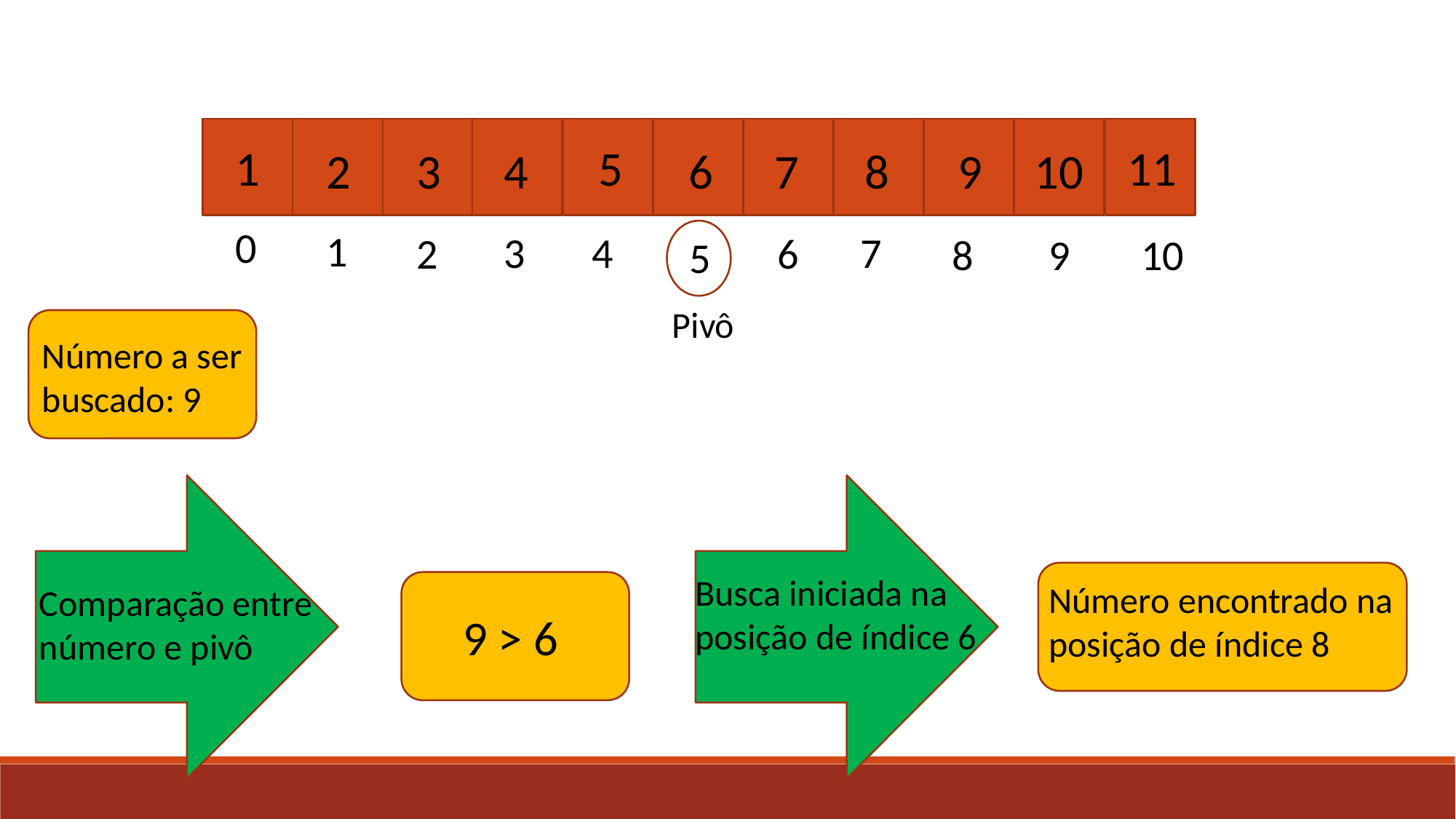

1
5
11
10
9
8
7
2
3
4
6
0
1
3
4

7
2
5
6
8
9
10
5
Pivô

Número a ser
buscado: 9

Busca iniciada na
posição de índice 6

Número encontrado na posição de índice 8

Comparação entre
número e pivô
9 > 6